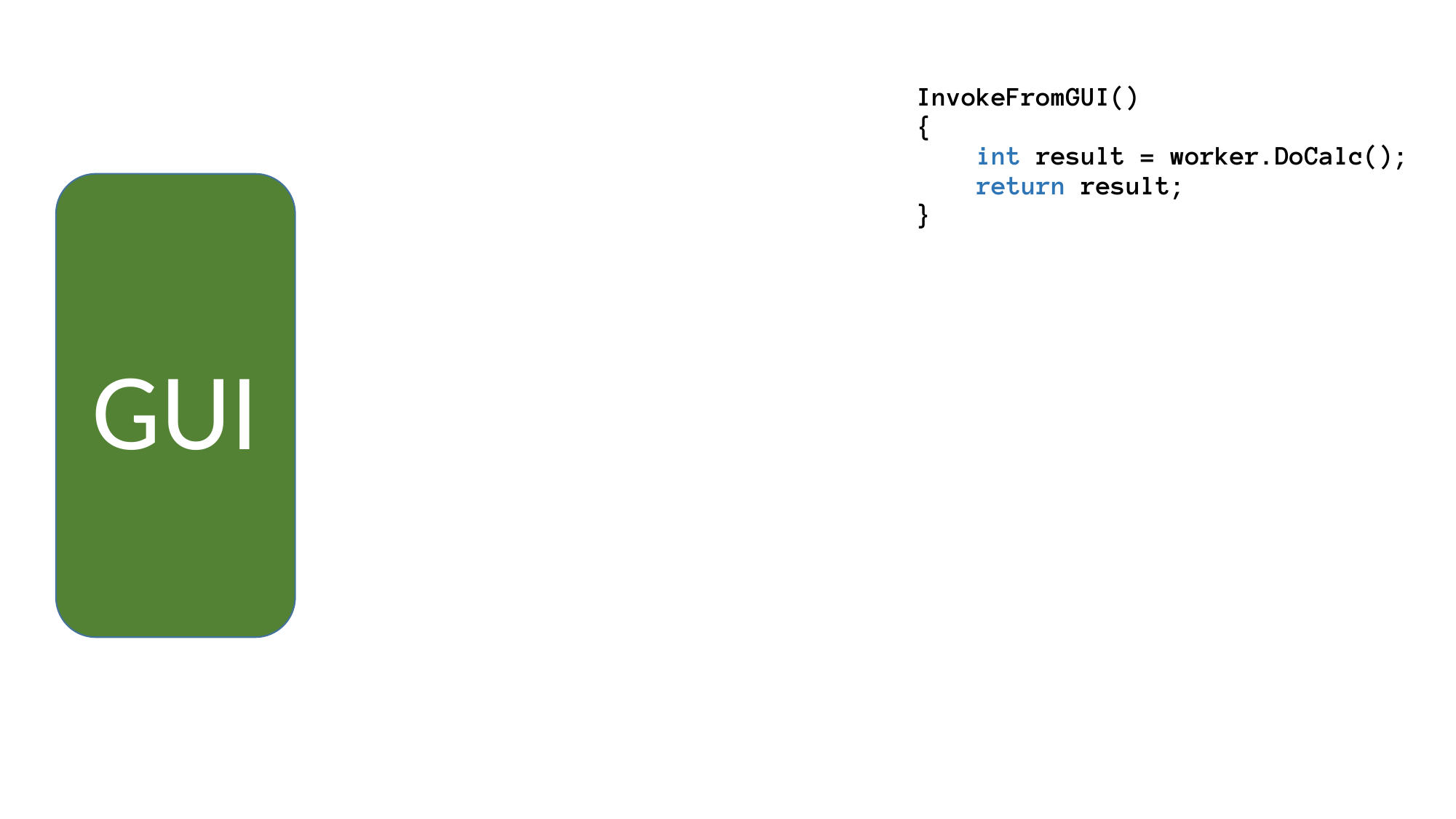

InvokeFromGUI()
{
    int result = worker.DoCalc();
    return result;
}
GUI